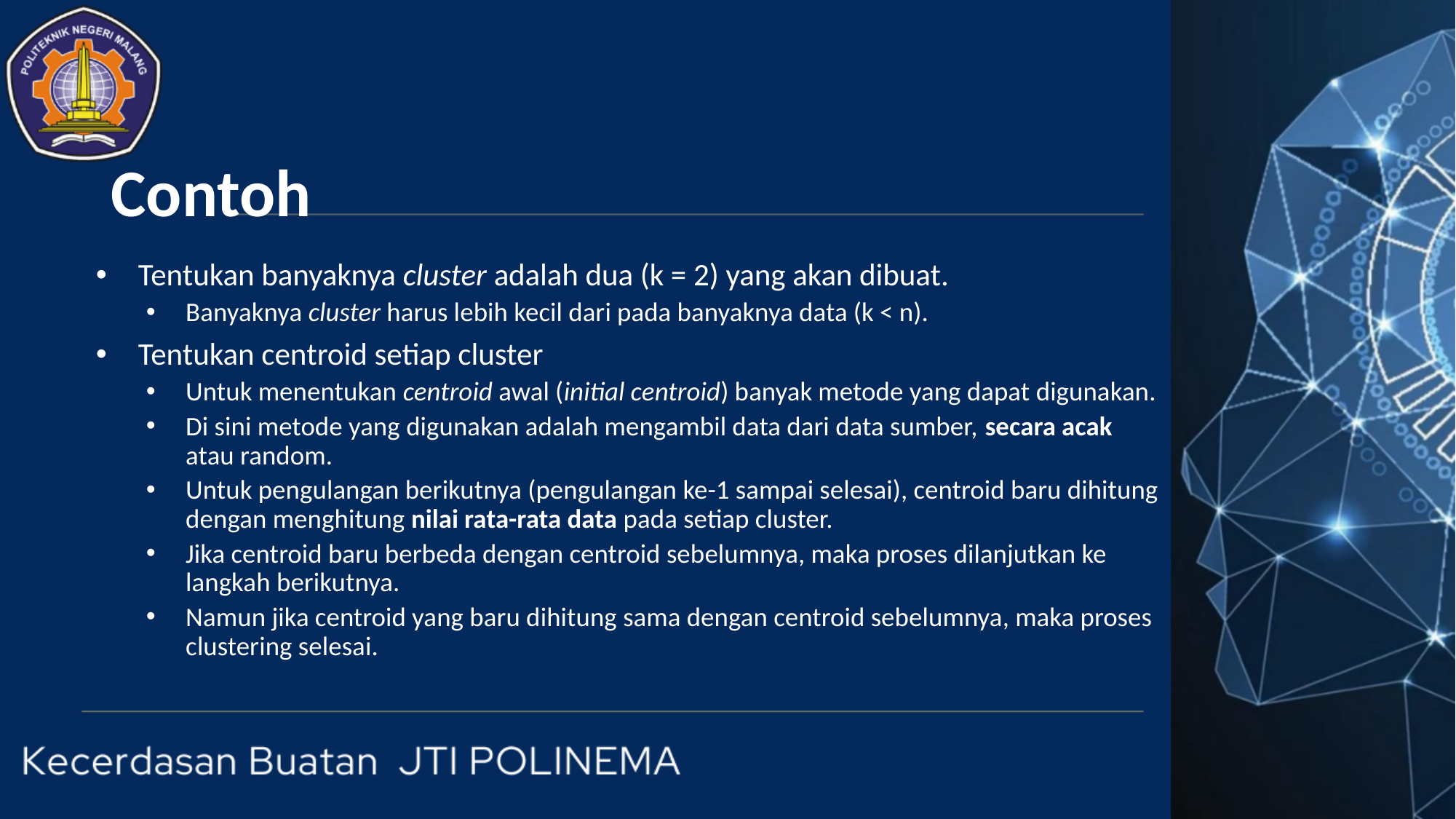

# Contoh
Tentukan banyaknya cluster adalah dua (k = 2) yang akan dibuat.
Banyaknya cluster harus lebih kecil dari pada banyaknya data (k < n).
Tentukan centroid setiap cluster
Untuk menentukan centroid awal (initial centroid) banyak metode yang dapat digunakan.
Di sini metode yang digunakan adalah mengambil data dari data sumber, secara acak atau random.
Untuk pengulangan berikutnya (pengulangan ke-1 sampai selesai), centroid baru dihitung dengan menghitung nilai rata-rata data pada setiap cluster.
Jika centroid baru berbeda dengan centroid sebelumnya, maka proses dilanjutkan ke langkah berikutnya.
Namun jika centroid yang baru dihitung sama dengan centroid sebelumnya, maka proses clustering selesai.